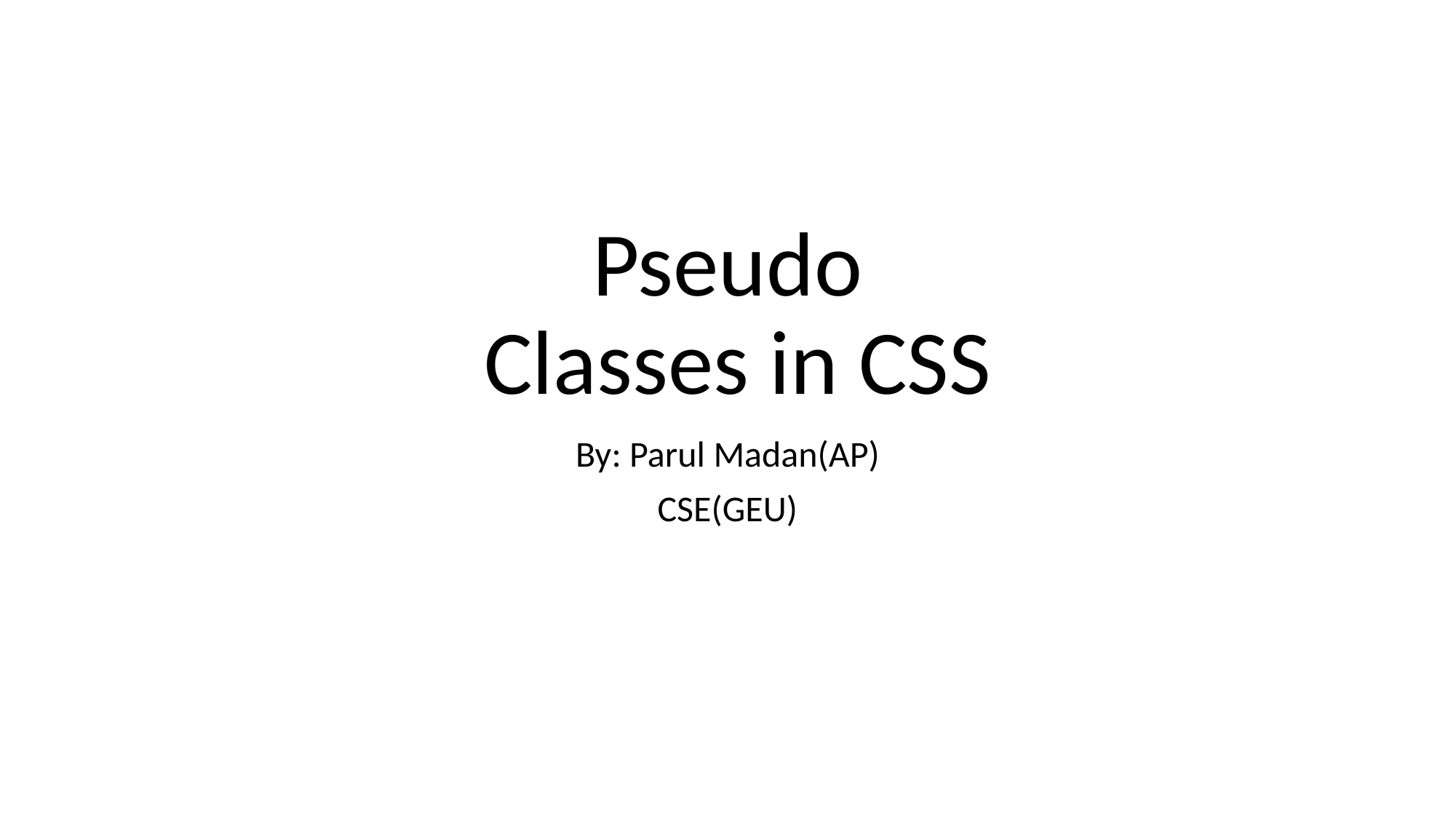

# Pseudo Classes in CSS
By: Parul Madan(AP)
CSE(GEU)